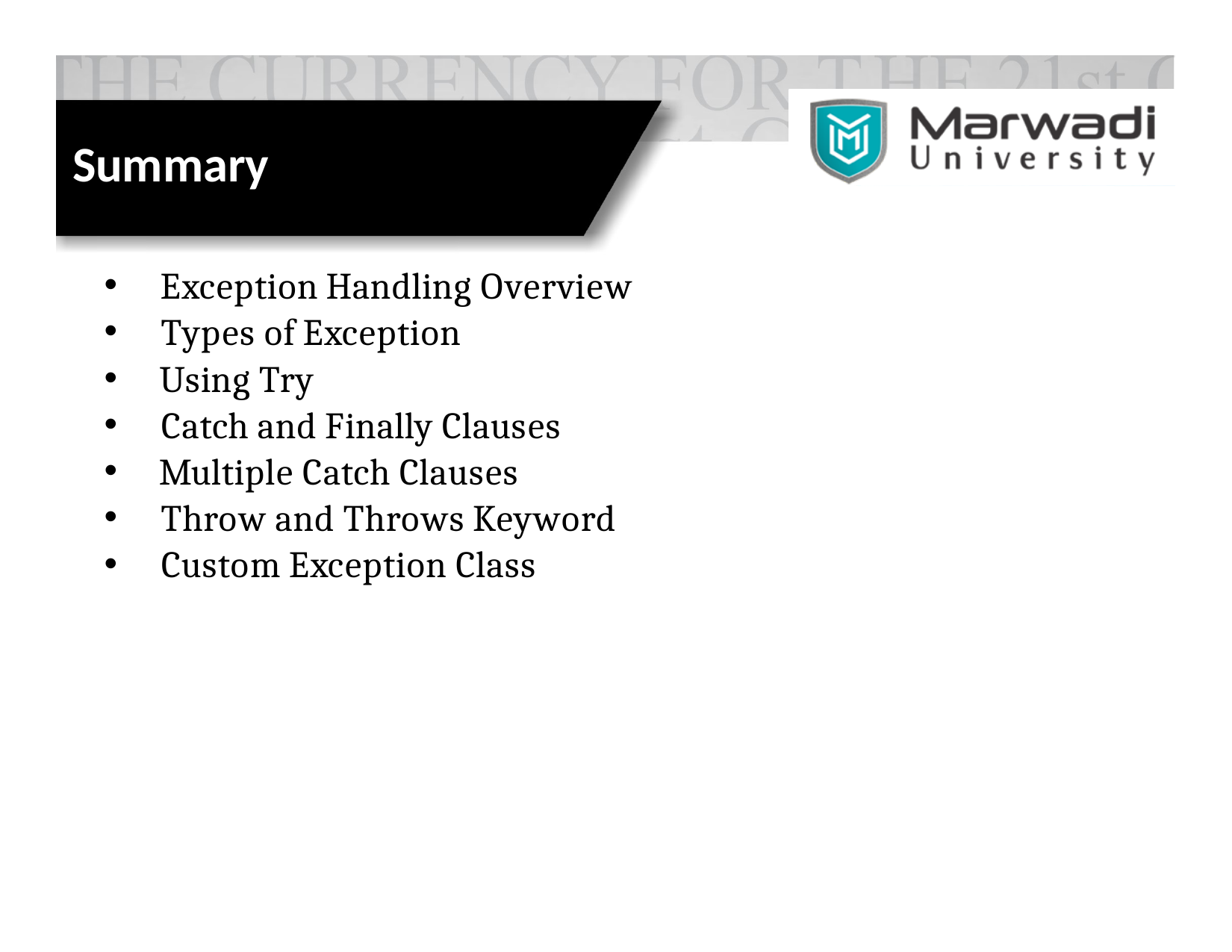

# Summary
Exception Handling Overview
Types of Exception
Using Try
Catch and Finally Clauses
Multiple Catch Clauses
Throw and Throws Keyword
Custom Exception Class